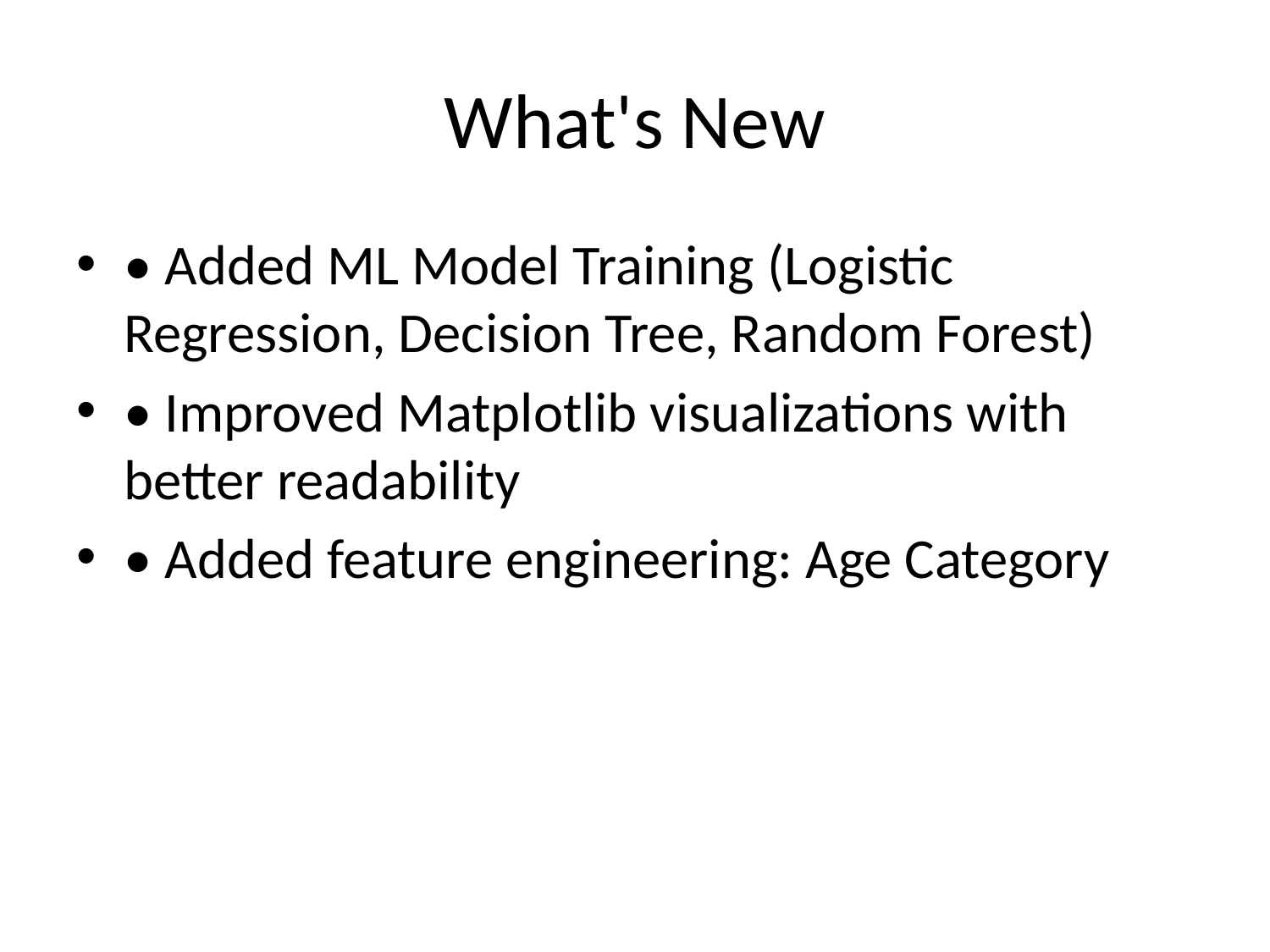

# What's New
• Added ML Model Training (Logistic Regression, Decision Tree, Random Forest)
• Improved Matplotlib visualizations with better readability
• Added feature engineering: Age Category